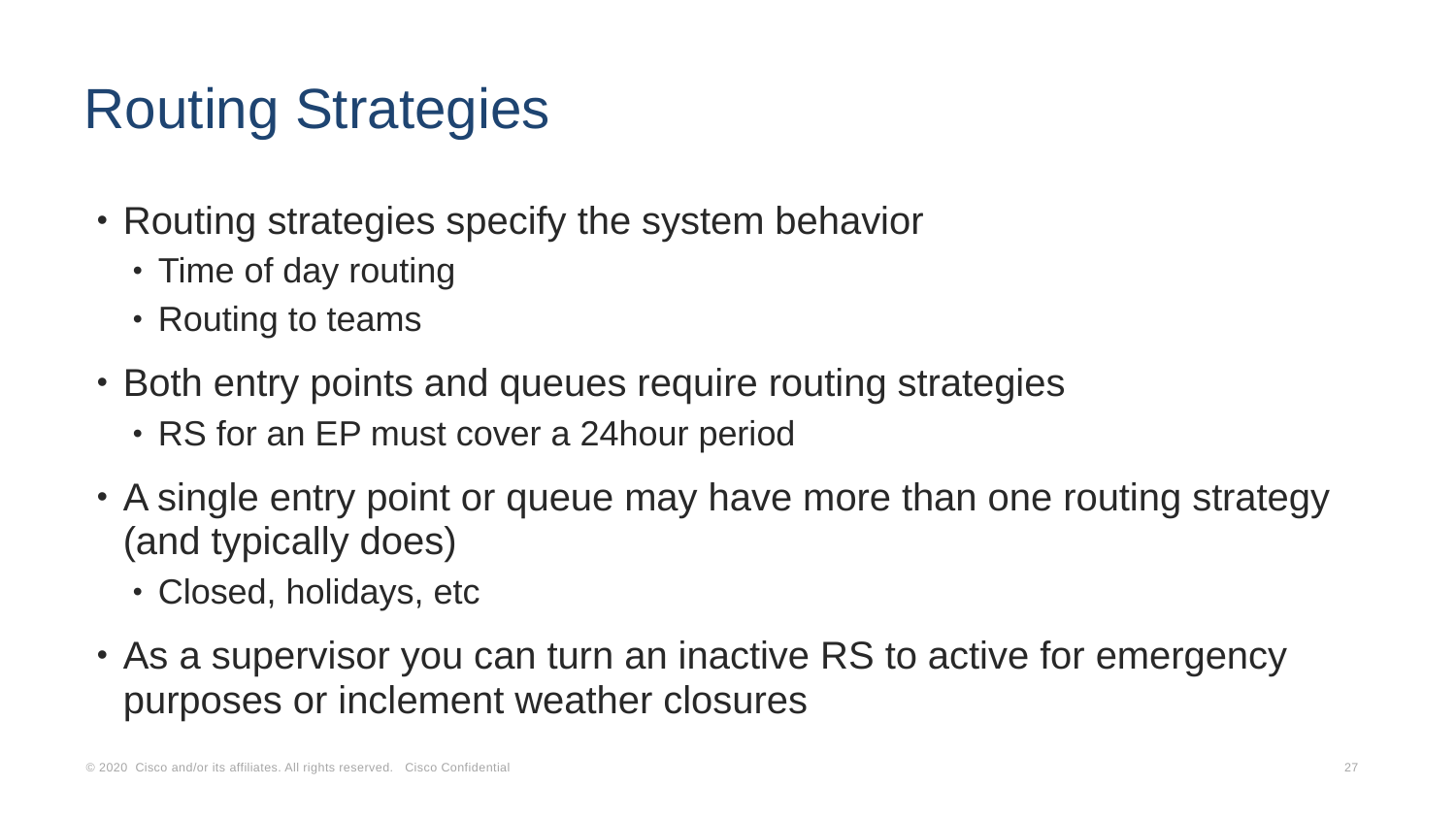

# Routing Strategies
Routing strategies specify the system behavior
Time of day routing
Routing to teams
Both entry points and queues require routing strategies
RS for an EP must cover a 24hour period
A single entry point or queue may have more than one routing strategy (and typically does)
Closed, holidays, etc
As a supervisor you can turn an inactive RS to active for emergency purposes or inclement weather closures